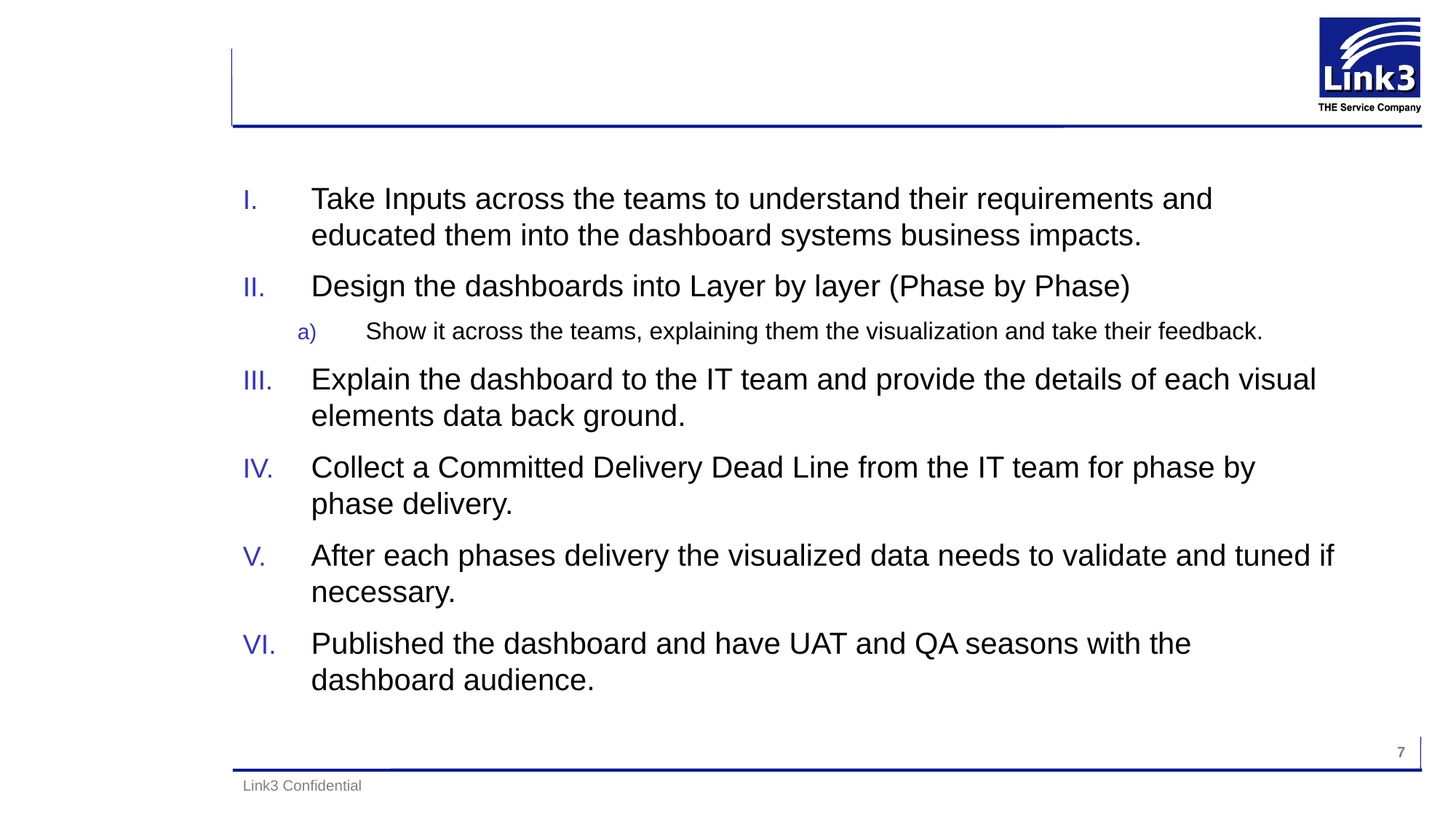

Take Inputs across the teams to understand their requirements and educated them into the dashboard systems business impacts.
Design the dashboards into Layer by layer (Phase by Phase)
Show it across the teams, explaining them the visualization and take their feedback.
Explain the dashboard to the IT team and provide the details of each visual elements data back ground.
Collect a Committed Delivery Dead Line from the IT team for phase by phase delivery.
After each phases delivery the visualized data needs to validate and tuned if necessary.
Published the dashboard and have UAT and QA seasons with the dashboard audience.